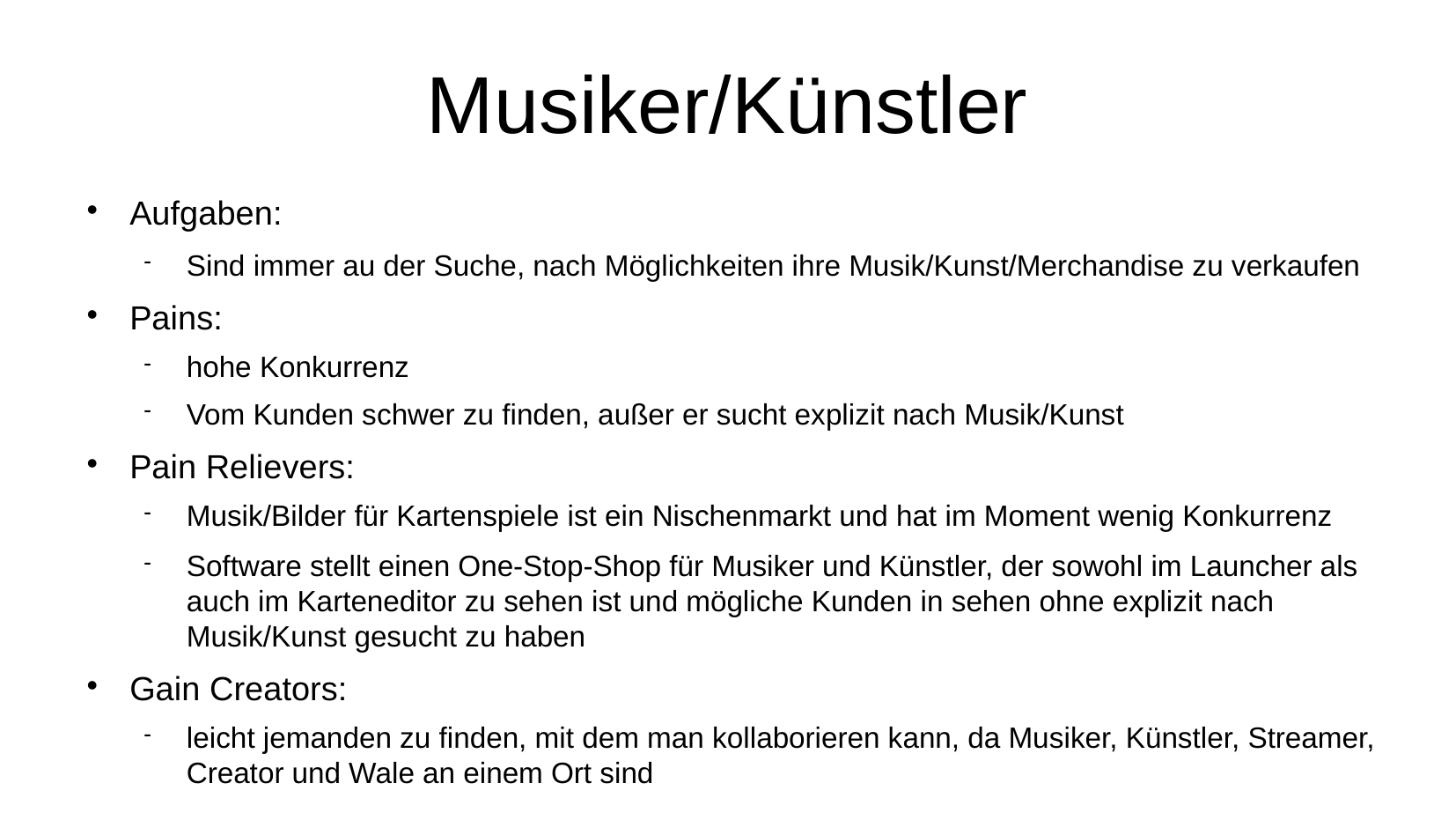

# Musiker/Künstler
Aufgaben:
Sind immer au der Suche, nach Möglichkeiten ihre Musik/Kunst/Merchandise zu verkaufen
Pains:
hohe Konkurrenz
Vom Kunden schwer zu finden, außer er sucht explizit nach Musik/Kunst
Pain Relievers:
Musik/Bilder für Kartenspiele ist ein Nischenmarkt und hat im Moment wenig Konkurrenz
Software stellt einen One-Stop-Shop für Musiker und Künstler, der sowohl im Launcher als auch im Karteneditor zu sehen ist und mögliche Kunden in sehen ohne explizit nach Musik/Kunst gesucht zu haben
Gain Creators:
leicht jemanden zu finden, mit dem man kollaborieren kann, da Musiker, Künstler, Streamer, Creator und Wale an einem Ort sind